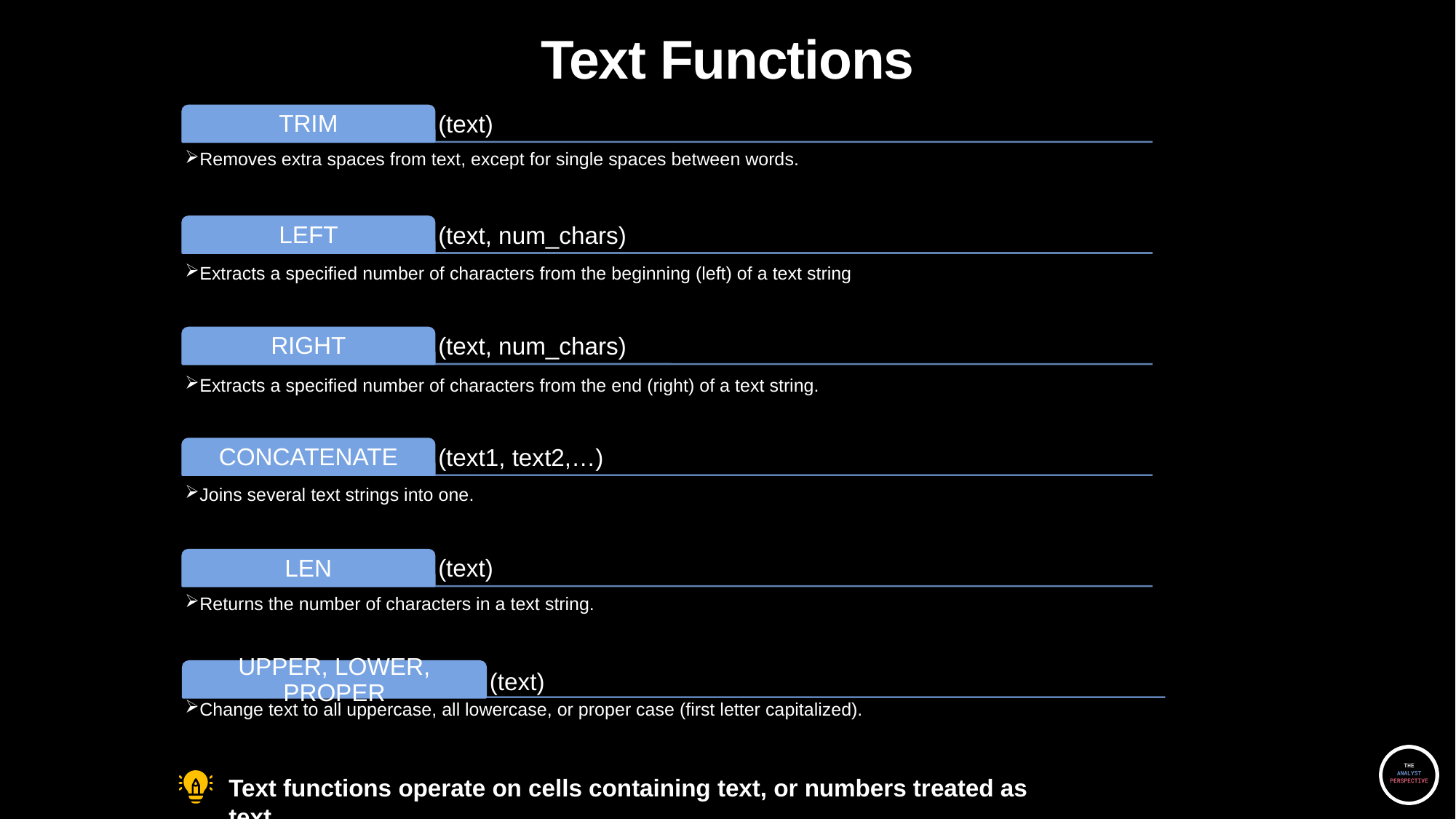

# Text Functions
(text)
TRIM
Removes extra spaces from text, except for single spaces between words.
(text, num_chars)
LEFT
Extracts a specified number of characters from the beginning (left) of a text string
(text, num_chars)
RIGHT
Extracts a specified number of characters from the end (right) of a text string.
(text1, text2,…)
CONCATENATE
Joins several text strings into one.
(text)
LEN
Returns the number of characters in a text string.
(text)
UPPER, LOWER, PROPER
Change text to all uppercase, all lowercase, or proper case (first letter capitalized).
Text functions operate on cells containing text, or numbers treated as text